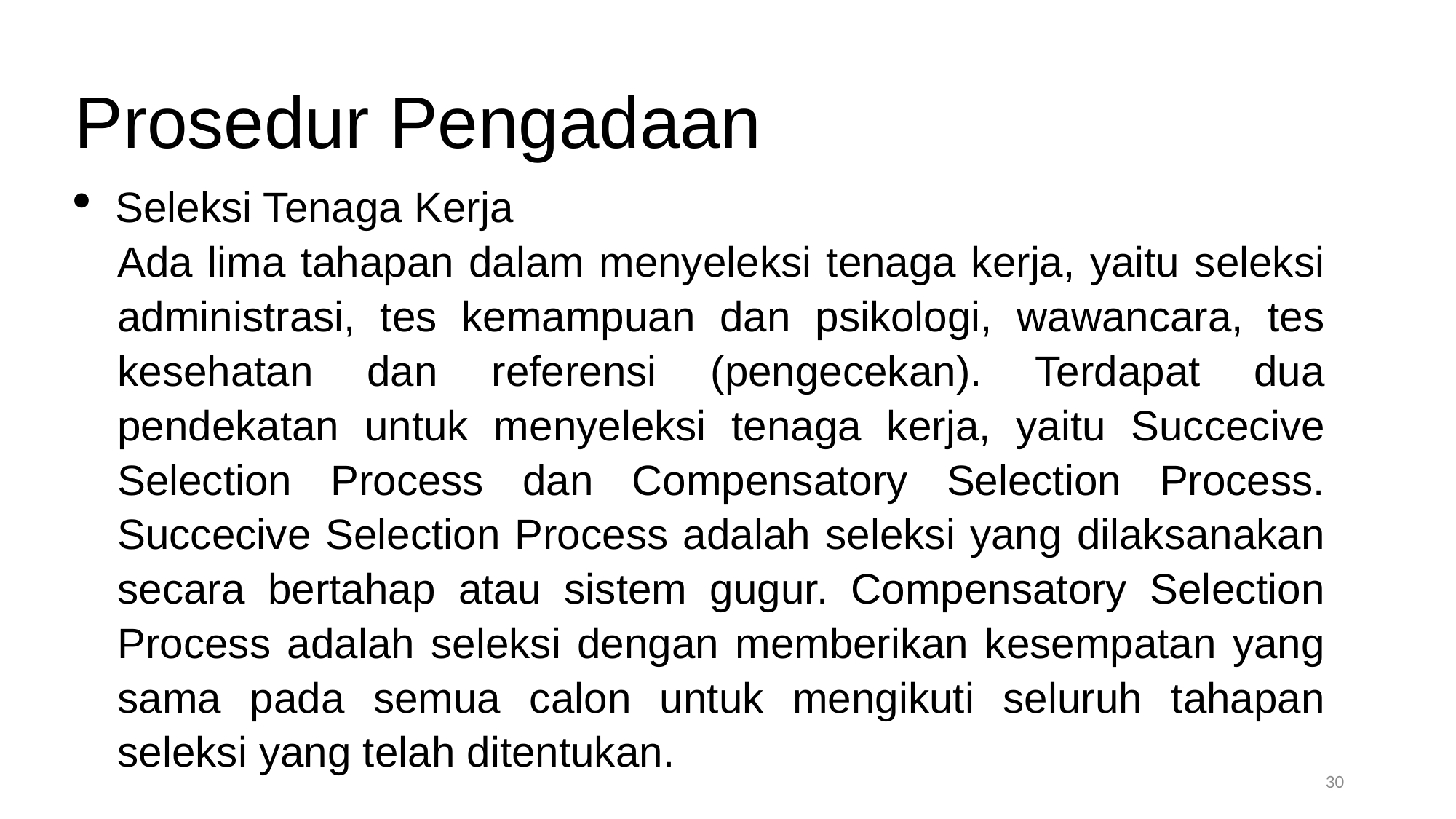

Prosedur Pengadaan
Seleksi Tenaga Kerja
Ada lima tahapan dalam menyeleksi tenaga kerja, yaitu seleksi administrasi, tes kemampuan dan psikologi, wawancara, tes kesehatan dan referensi (pengecekan). Terdapat dua pendekatan untuk menyeleksi tenaga kerja, yaitu Succecive Selection Process dan Compensatory Selection Process. Succecive Selection Process adalah seleksi yang dilaksanakan secara bertahap atau sistem gugur. Compensatory Selection Process adalah seleksi dengan memberikan kesempatan yang sama pada semua calon untuk mengikuti seluruh tahapan seleksi yang telah ditentukan.
30